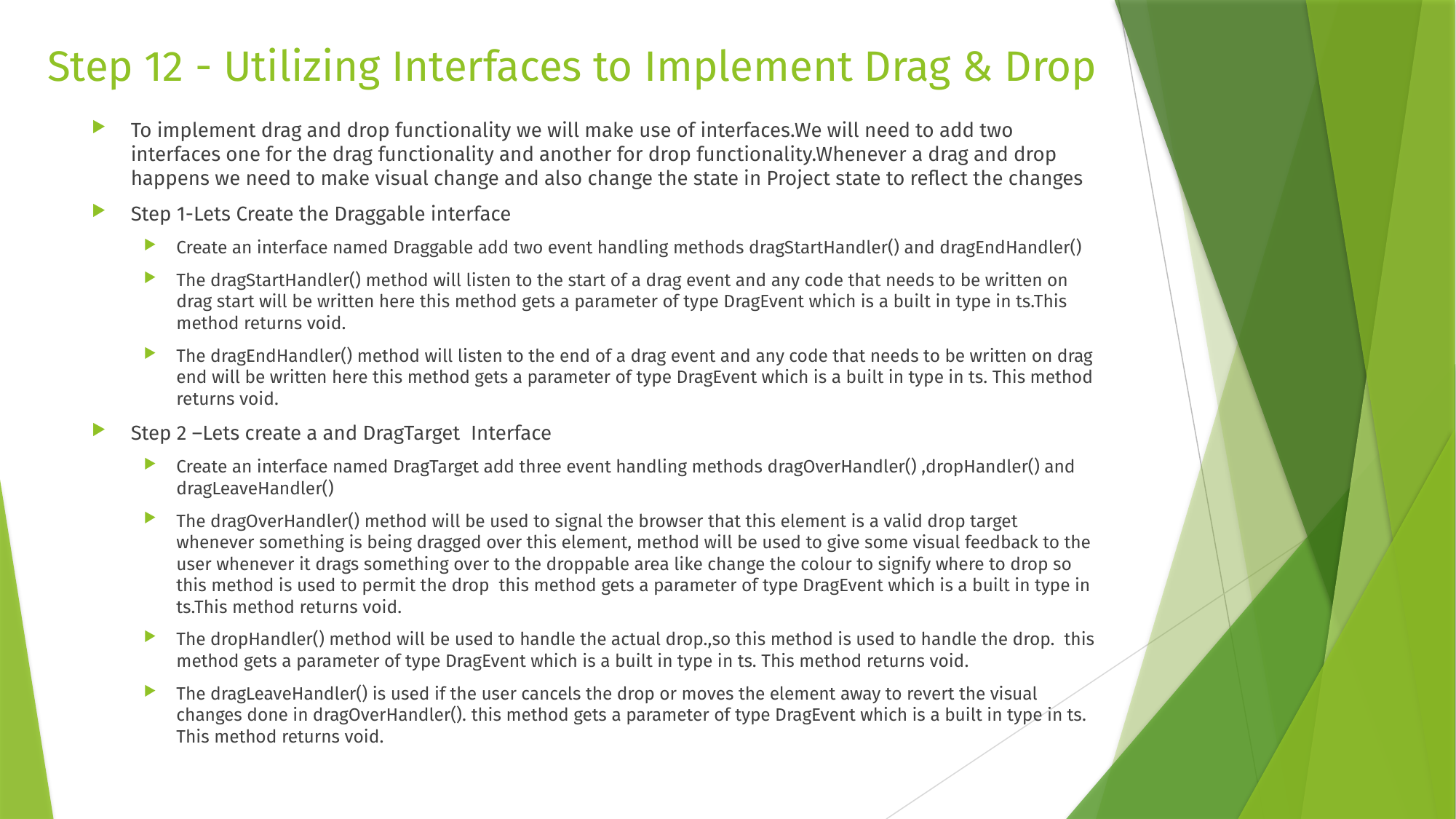

# Step 12 - Utilizing Interfaces to Implement Drag & Drop
To implement drag and drop functionality we will make use of interfaces.We will need to add two interfaces one for the drag functionality and another for drop functionality.Whenever a drag and drop happens we need to make visual change and also change the state in Project state to reflect the changes
Step 1-Lets Create the Draggable interface
Create an interface named Draggable add two event handling methods dragStartHandler() and dragEndHandler()
The dragStartHandler() method will listen to the start of a drag event and any code that needs to be written on drag start will be written here this method gets a parameter of type DragEvent which is a built in type in ts.This method returns void.
The dragEndHandler() method will listen to the end of a drag event and any code that needs to be written on drag end will be written here this method gets a parameter of type DragEvent which is a built in type in ts. This method returns void.
Step 2 –Lets create a and DragTarget  Interface
Create an interface named DragTarget add three event handling methods dragOverHandler() ,dropHandler() and  dragLeaveHandler()
The dragOverHandler() method will be used to signal the browser that this element is a valid drop target whenever something is being dragged over this element, method will be used to give some visual feedback to the user whenever it drags something over to the droppable area like change the colour to signify where to drop so this method is used to permit the drop  this method gets a parameter of type DragEvent which is a built in type in ts.This method returns void.
The dropHandler() method will be used to handle the actual drop.,so this method is used to handle the drop.  this method gets a parameter of type DragEvent which is a built in type in ts. This method returns void.
The dragLeaveHandler() is used if the user cancels the drop or moves the element away to revert the visual changes done in dragOverHandler(). this method gets a parameter of type DragEvent which is a built in type in ts. This method returns void.